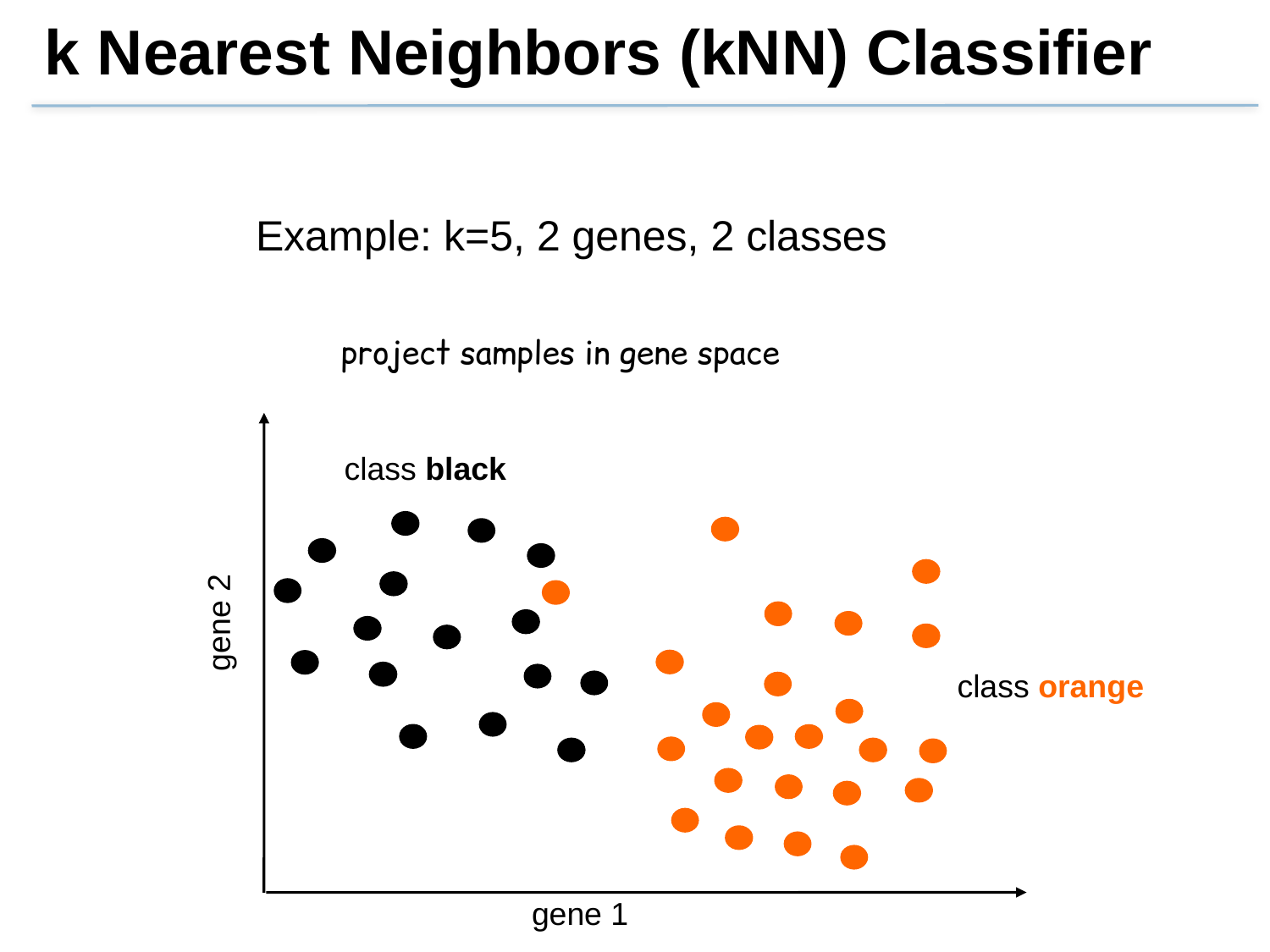

# k Nearest Neighbors (kNN) Classifier
Example: k=5, 2 genes, 2 classes

project samples in gene space
class black

gene 2

class orange

gene 1